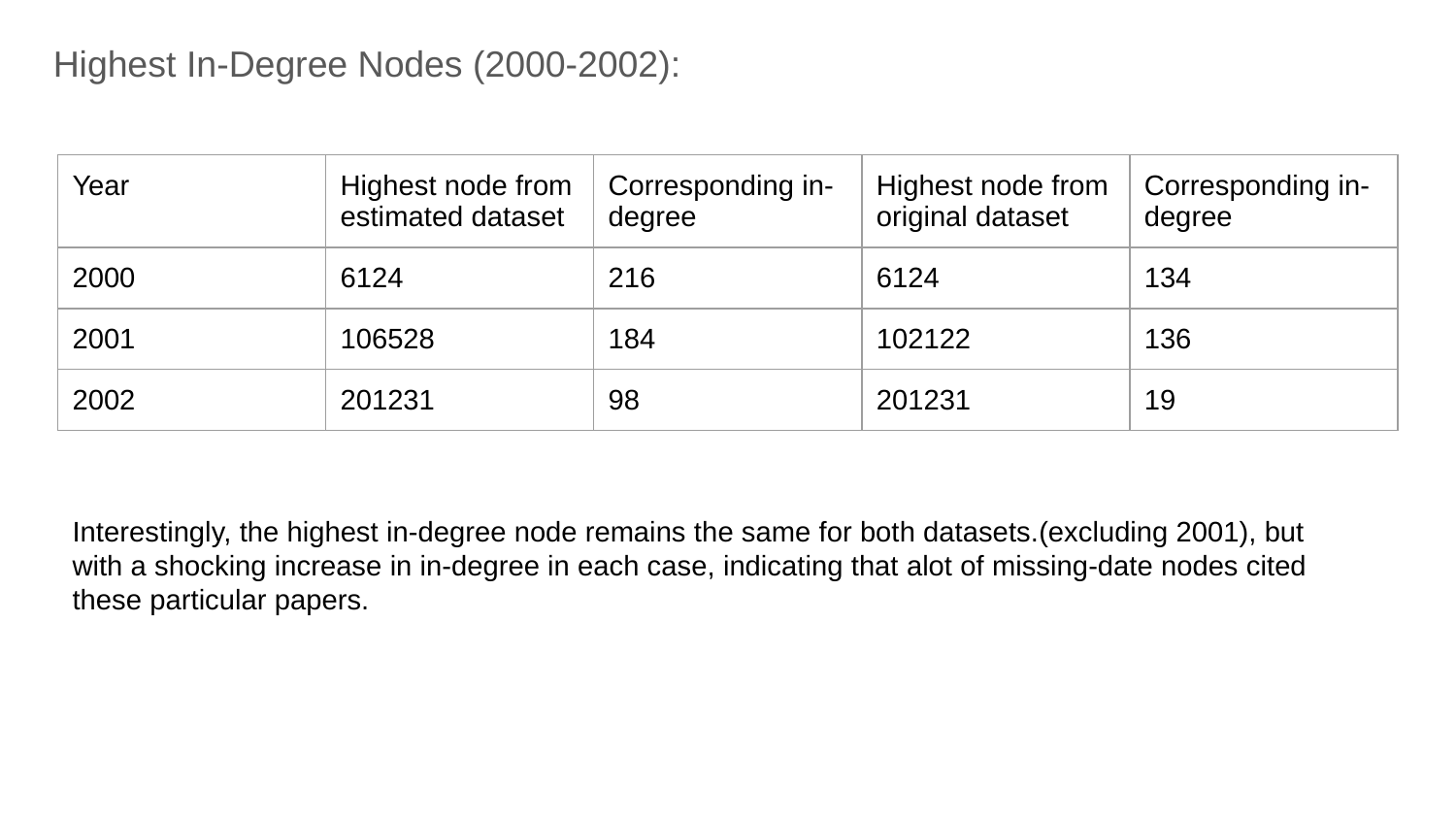

Highest In-Degree Nodes (2000-2002):

| Year | Highest node from estimated dataset | Corresponding in-degree | Highest node from original dataset | Corresponding in-degree |
| --- | --- | --- | --- | --- |
| 2000 | 6124 | 216 | 6124 | 134 |
| 2001 | 106528 | 184 | 102122 | 136 |
| 2002 | 201231 | 98 | 201231 | 19 |
Interestingly, the highest in-degree node remains the same for both datasets.(excluding 2001), but with a shocking increase in in-degree in each case, indicating that alot of missing-date nodes cited these particular papers.